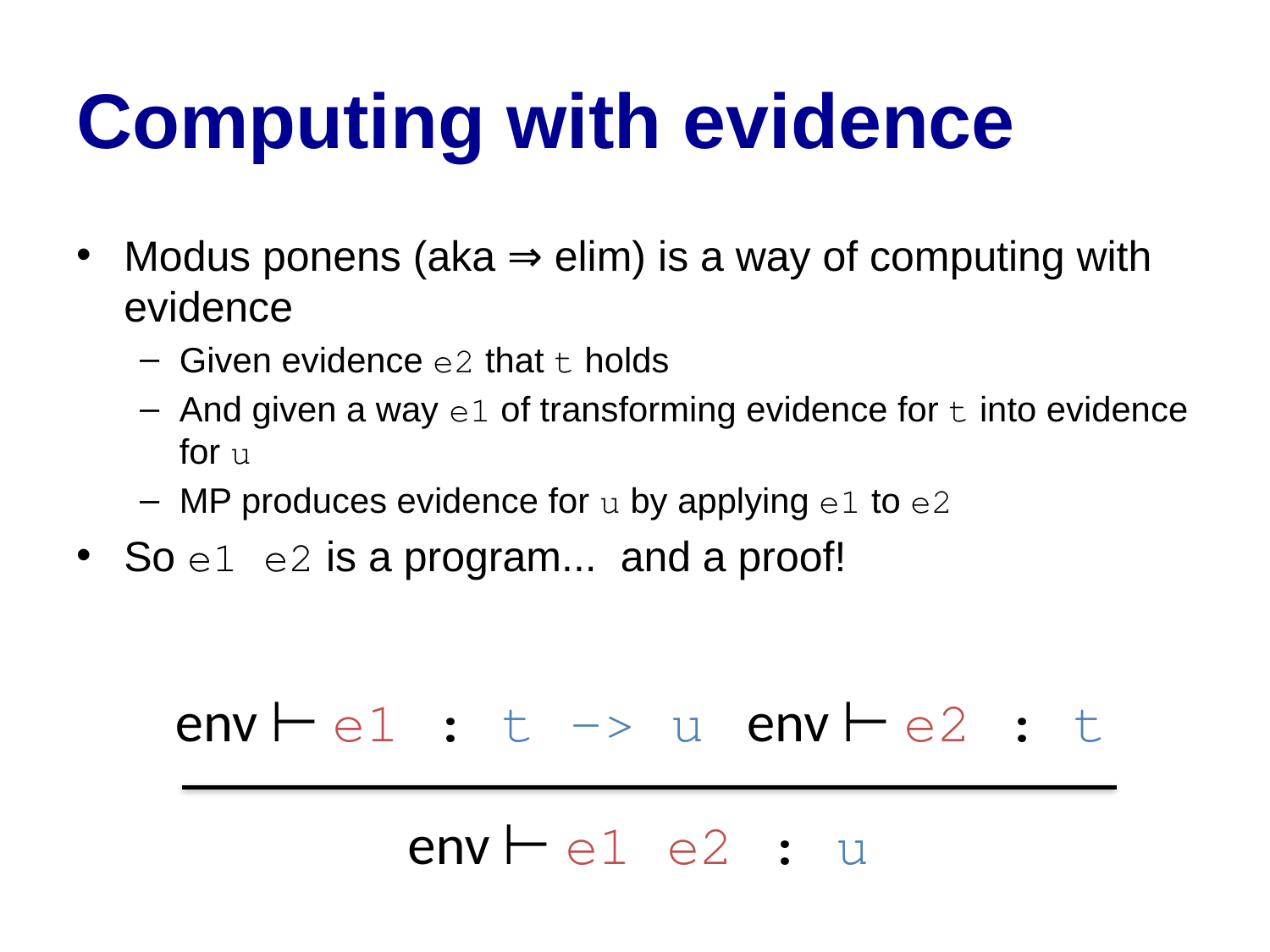

# Computing with evidence
Modus ponens (aka ⇒ elim) is a way of computing with evidence
Given evidence e2 that t holds
And given a way e1 of transforming evidence for t into evidence for u
MP produces evidence for u by applying e1 to e2
So e1 e2 is a program...  and a proof!
env ⊢ e1 : t -> u
env ⊢ e2 : t
env ⊢ e1 e2 : u